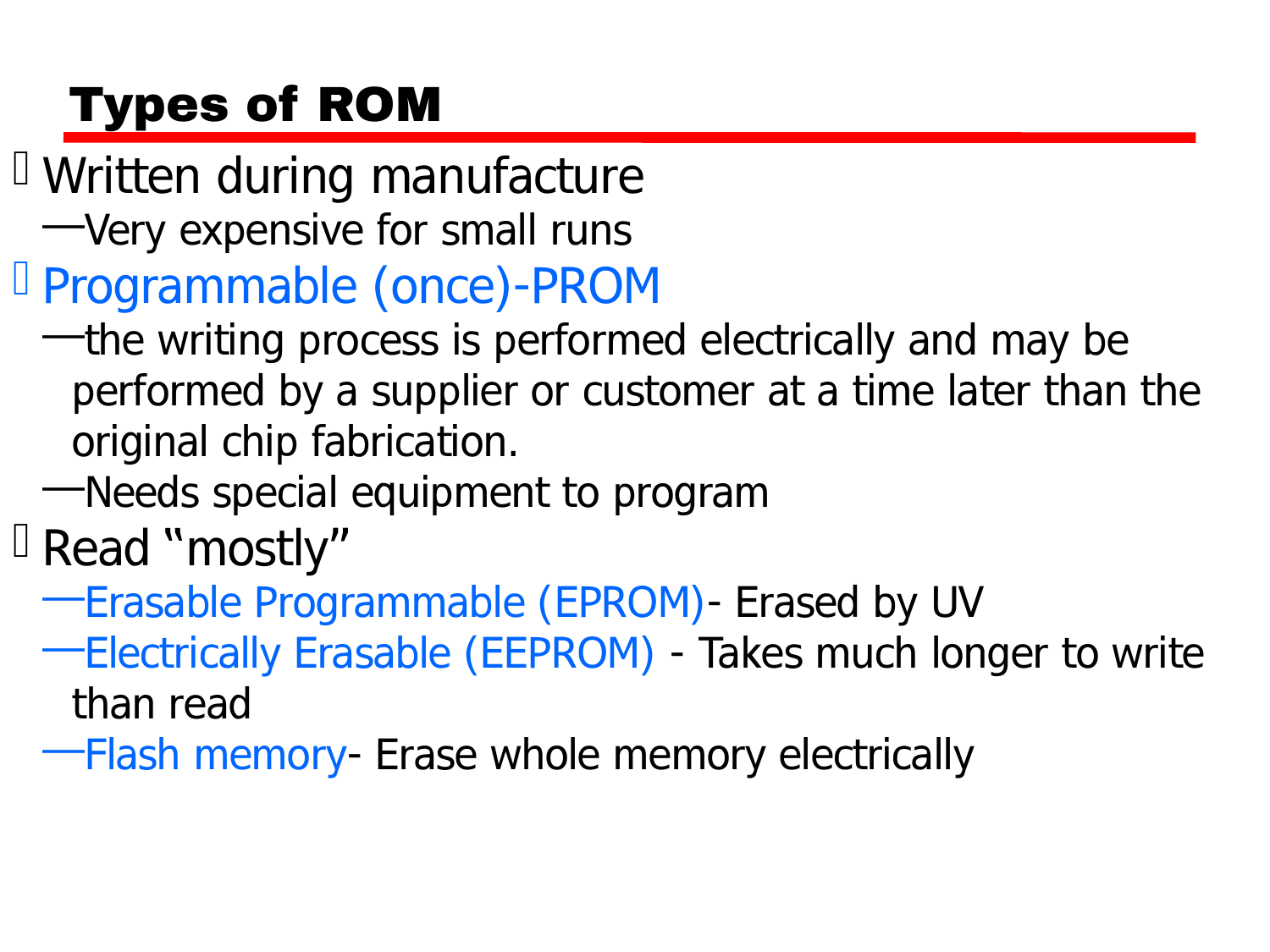

Types of ROM
Written during manufacture
Very expensive for small runs
Programmable (once)-PROM
the writing process is performed electrically and may be performed by a supplier or customer at a time later than the original chip fabrication.
Needs special equipment to program
Read “mostly”
Erasable Programmable (EPROM)- Erased by UV
Electrically Erasable (EEPROM) - Takes much longer to write than read
Flash memory- Erase whole memory electrically